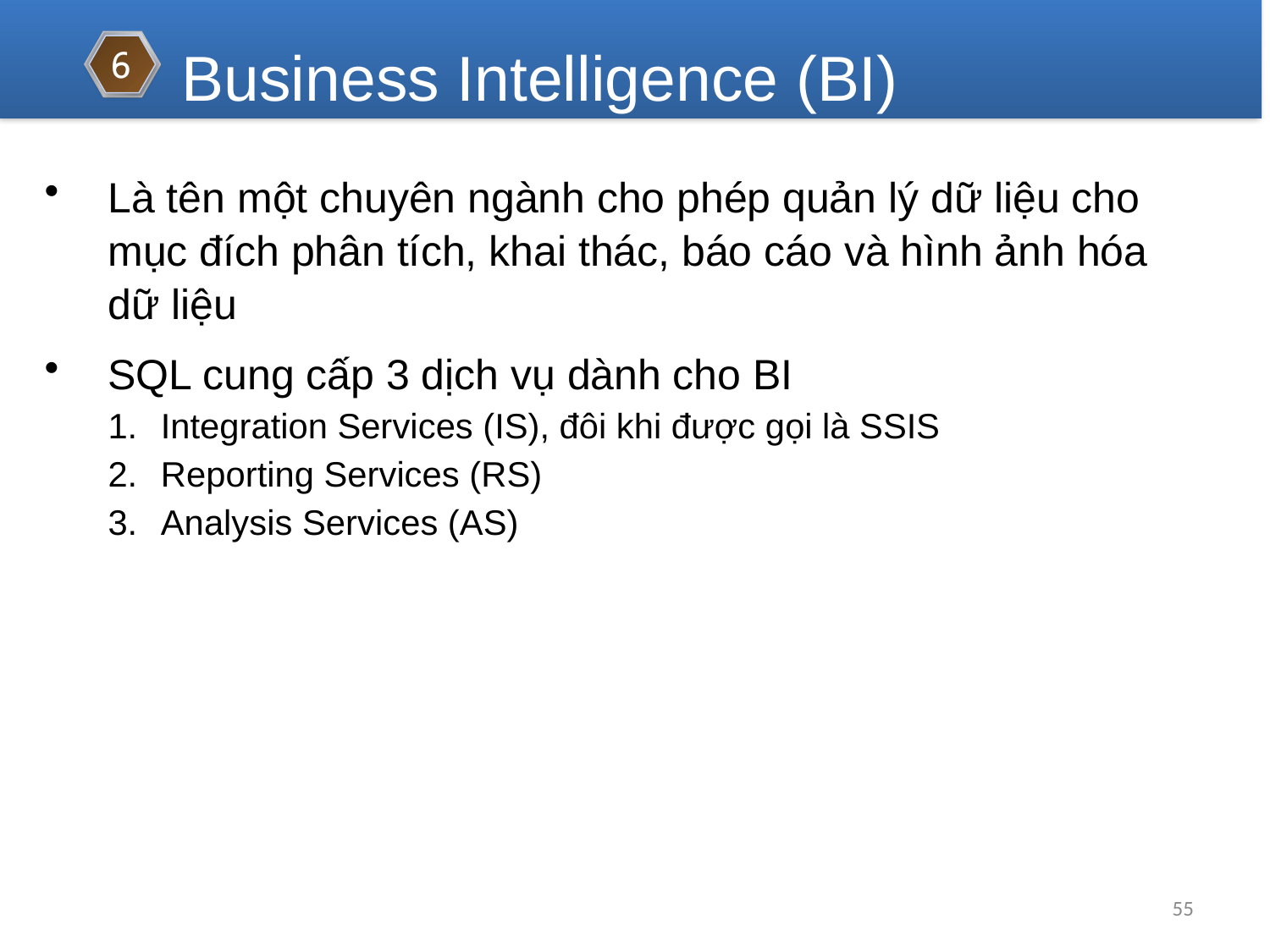

6
Business Intelligence (BI)
Là tên một chuyên ngành cho phép quản lý dữ liệu cho mục đích phân tích, khai thác, báo cáo và hình ảnh hóa dữ liệu
SQL cung cấp 3 dịch vụ dành cho BI
Integration Services (IS), đôi khi được gọi là SSIS
Reporting Services (RS)
Analysis Services (AS)

55